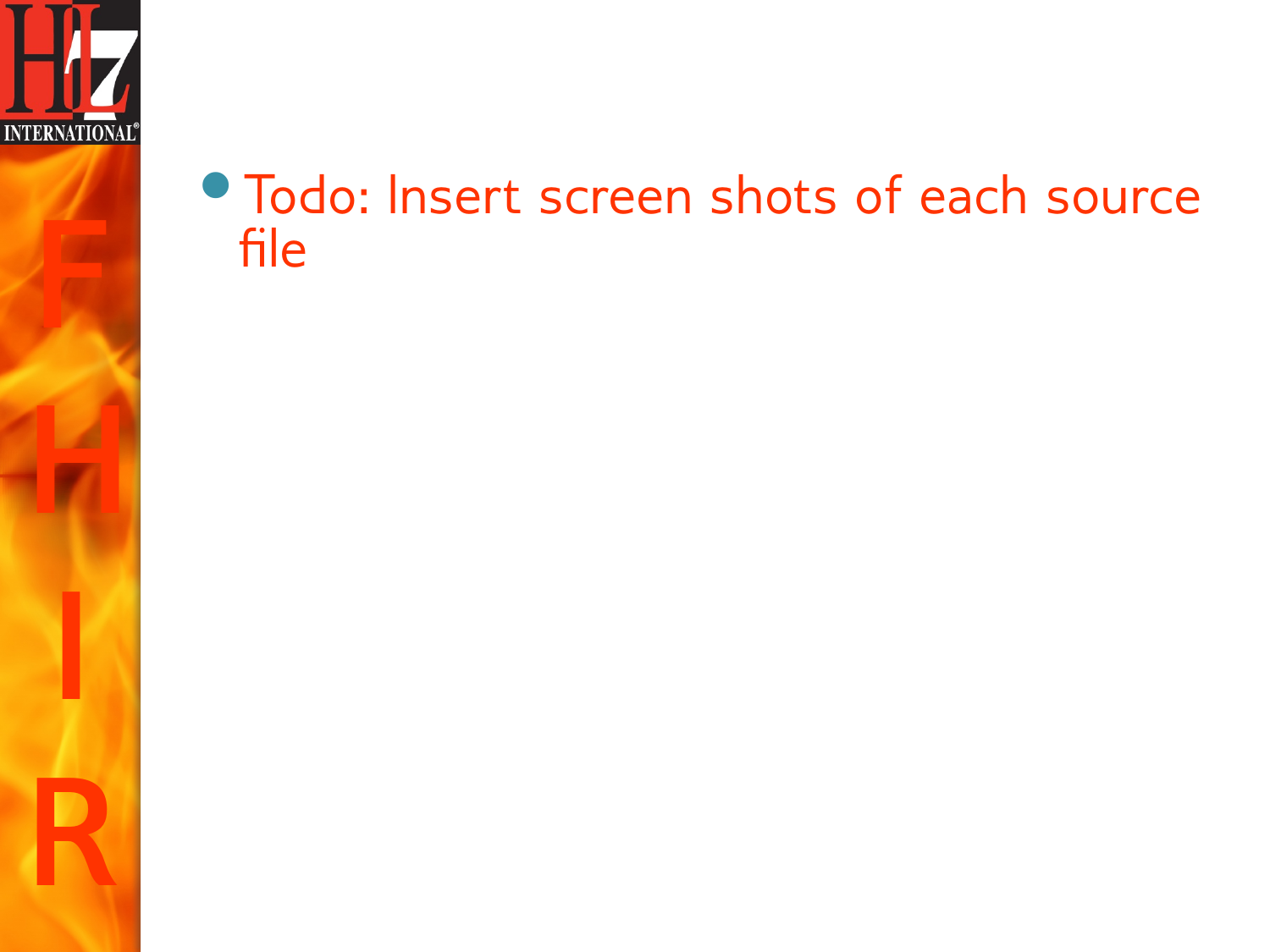

#
Todo: Insert screen shots of each source file